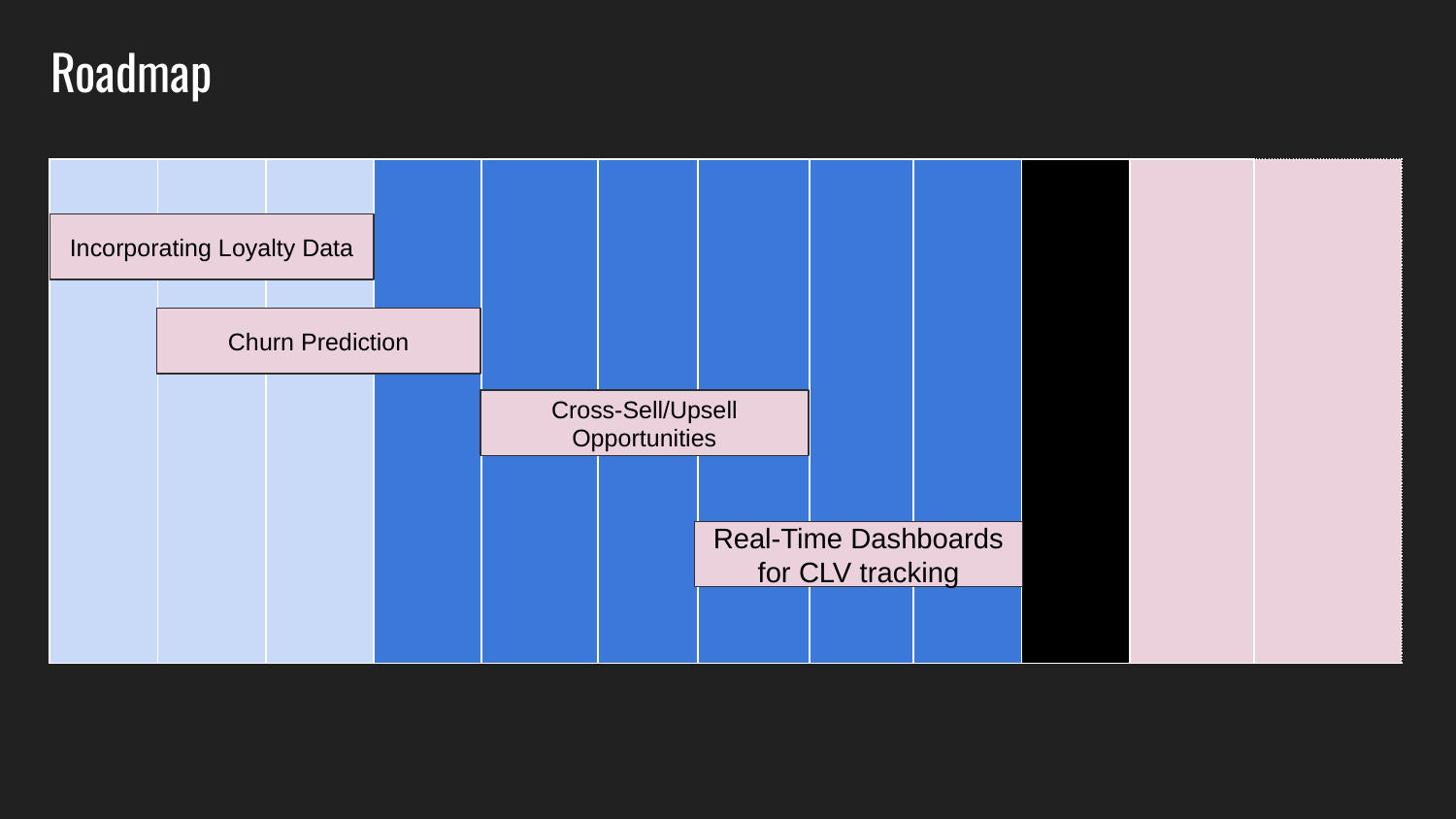

Roadmap
|  |  |  |  |  |  |  |  |  |  |  |  |
| --- | --- | --- | --- | --- | --- | --- | --- | --- | --- | --- | --- |
|  |  |  |  |  |  |  |  |  |  |  |  |
|  |  |  |  |  |  |  |  |  |  |  |  |
|  |  |  |  |  |  |  |  |  |  |  |  |
|  |  |  |  |  |  |  |  |  |  |  |  |
Incorporating Loyalty Data
Churn Prediction
Cross-Sell/Upsell Opportunities
Real-Time Dashboards
for CLV tracking